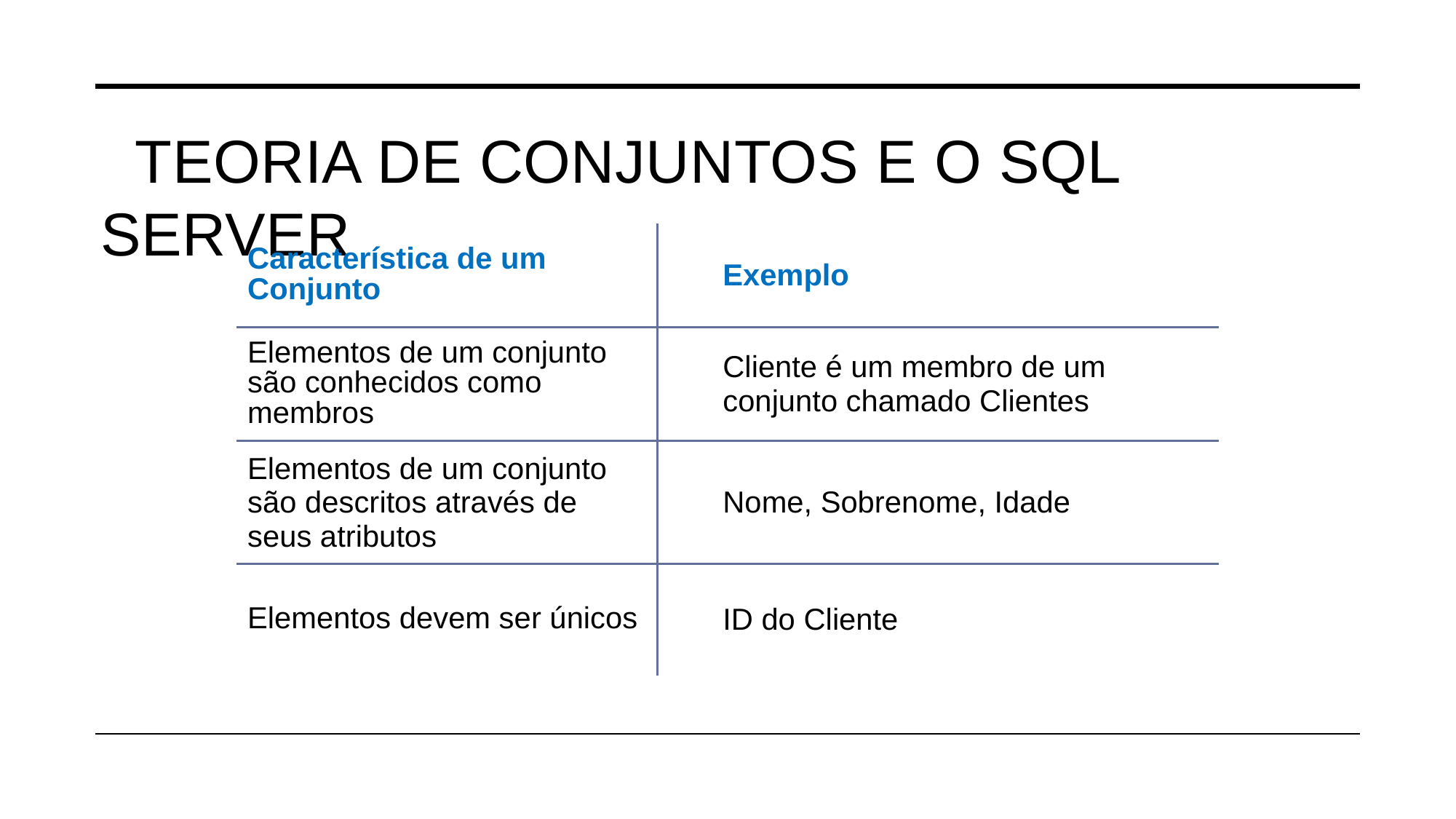

# teoria de conjuntos e o sql server
| Característica de um Conjunto | Exemplo |
| --- | --- |
| Elementos de um conjunto são conhecidos como membros | Cliente é um membro de um conjunto chamado Clientes |
| Elementos de um conjunto são descritos através de seus atributos | Nome, Sobrenome, Idade |
| Elementos devem ser únicos | ID do Cliente |